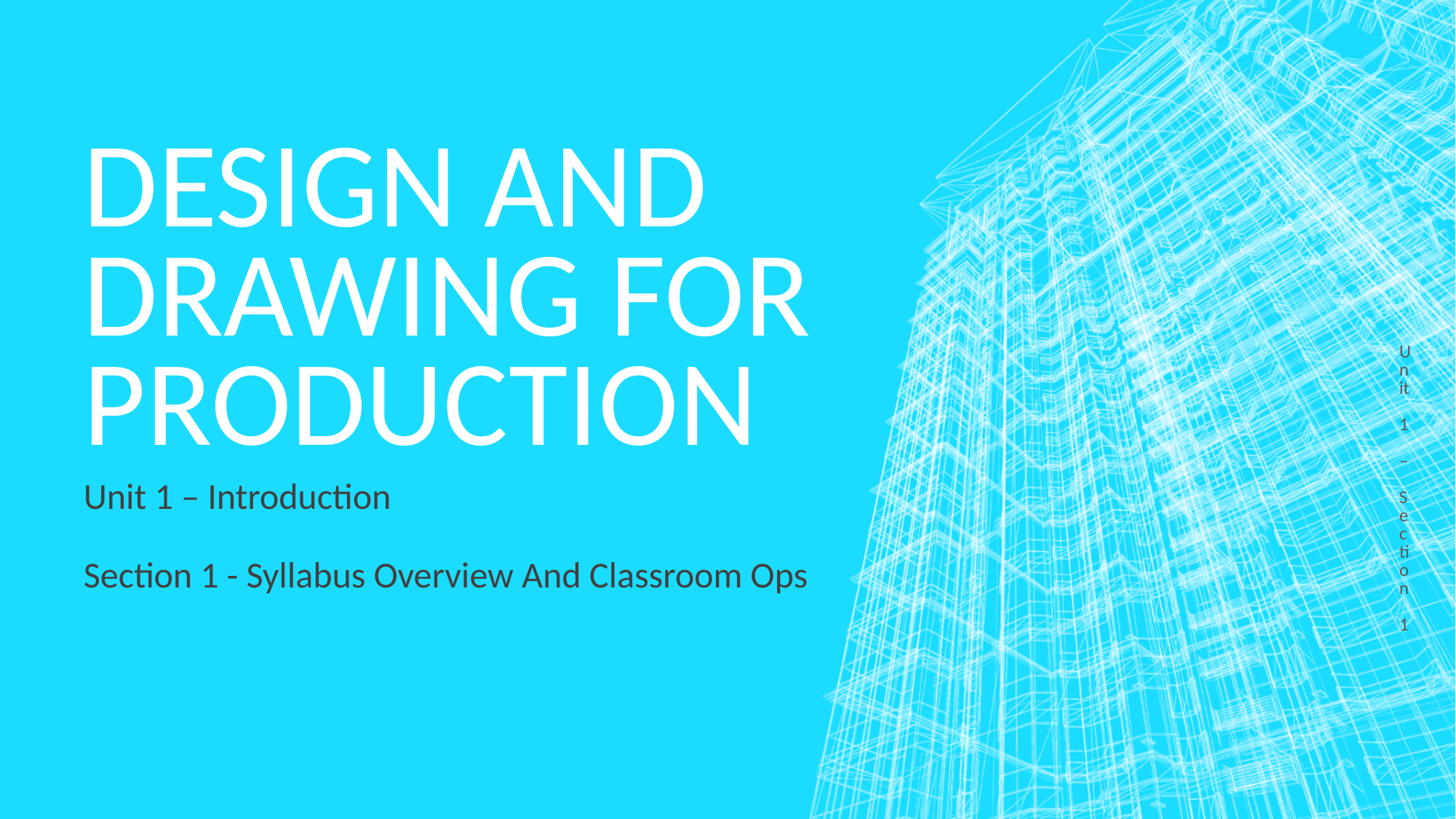

Unit 1 – Section 1
# Design and drawing for production
Unit 1 – Introduction

Section 1 - Syllabus Overview And Classroom Ops